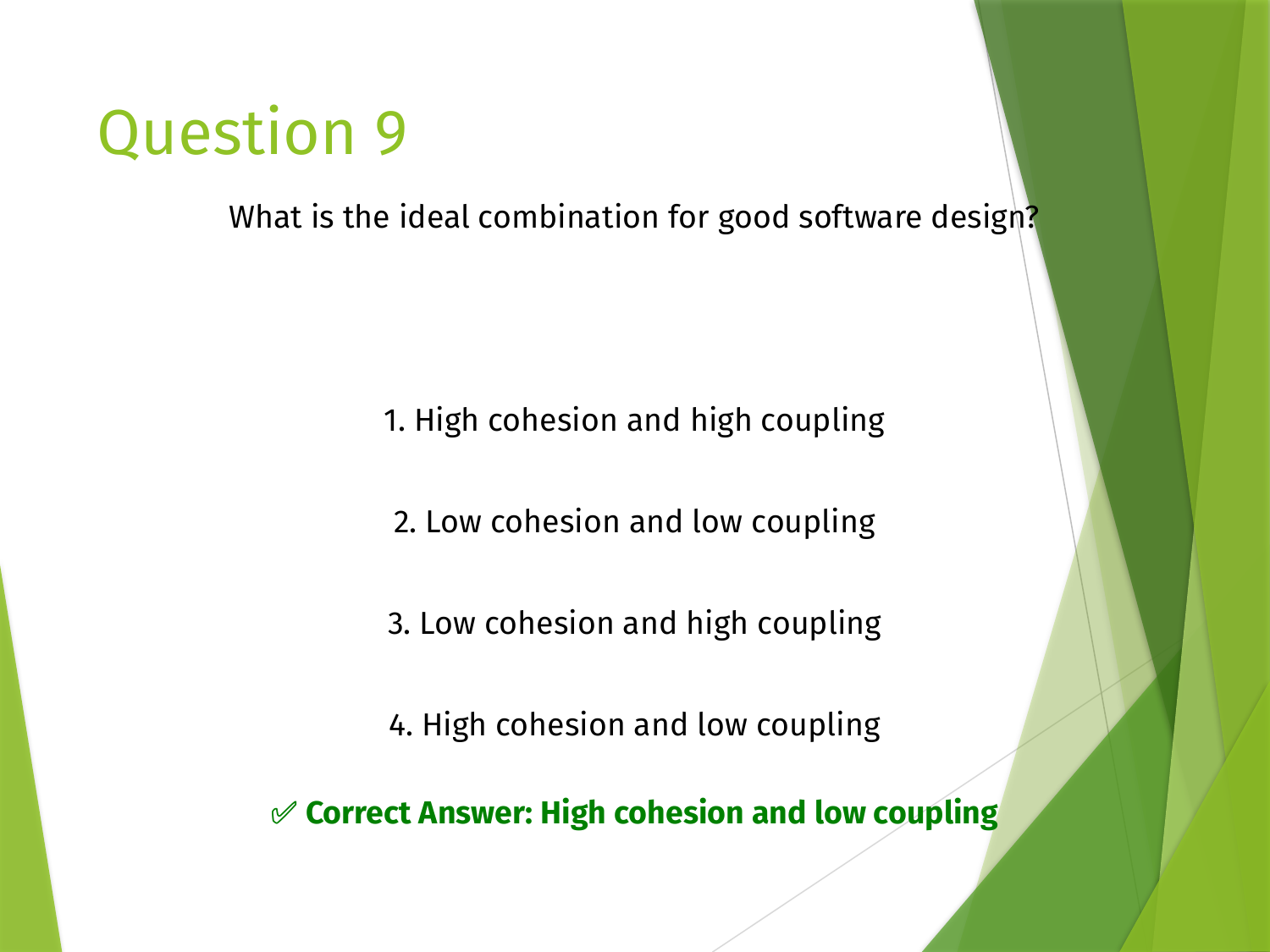

# Question 9
What is the ideal combination for good software design?

1. High cohesion and high coupling

2. Low cohesion and low coupling

3. Low cohesion and high coupling

4. High cohesion and low coupling

✅ Correct Answer: High cohesion and low coupling